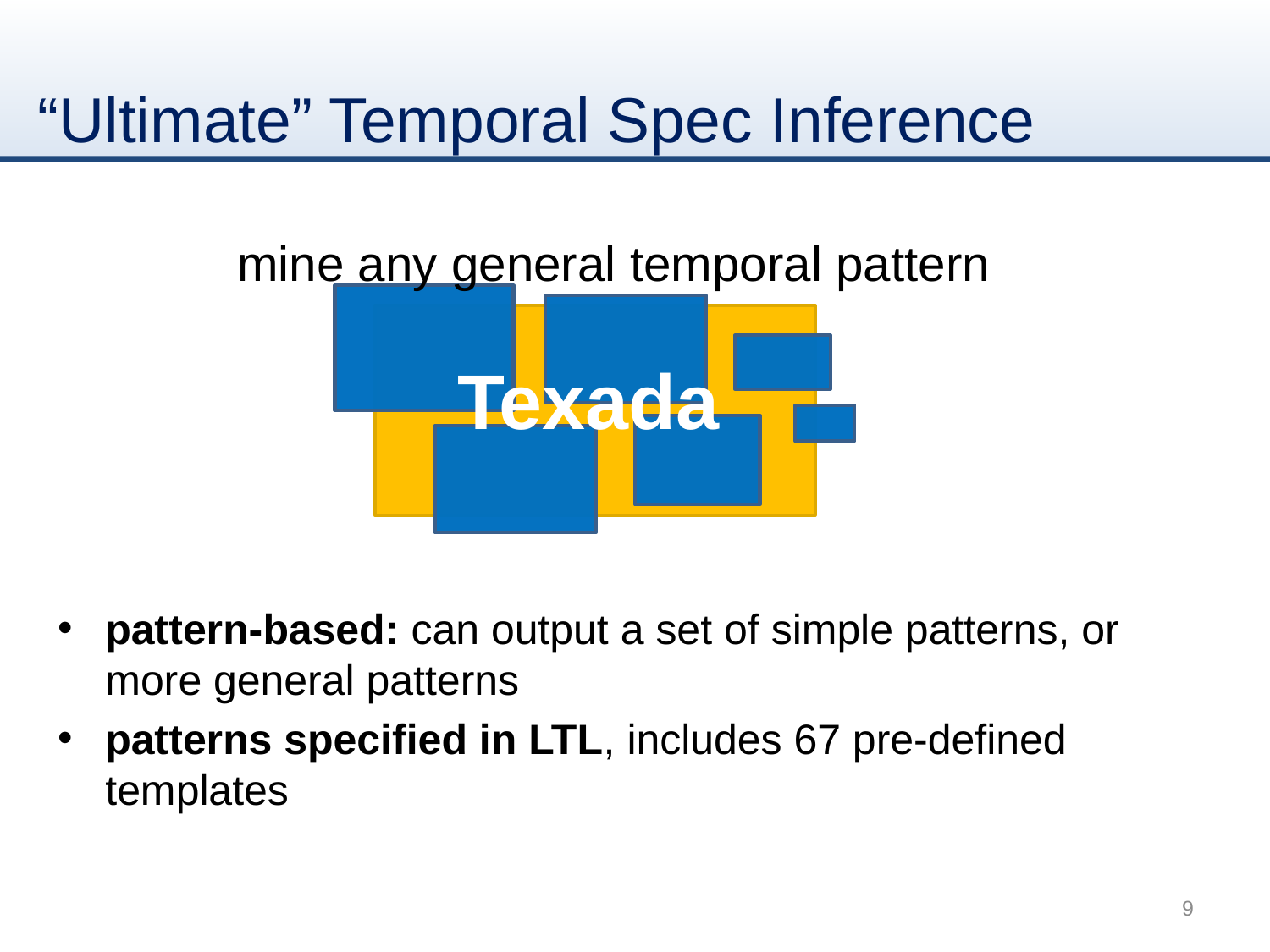

# “Ultimate” Temporal Spec Inference

mine any general temporal pattern

Texada

pattern-based: can output a set of simple patterns, or more general patterns
patterns specified in LTL, includes 67 pre-defined templates

9